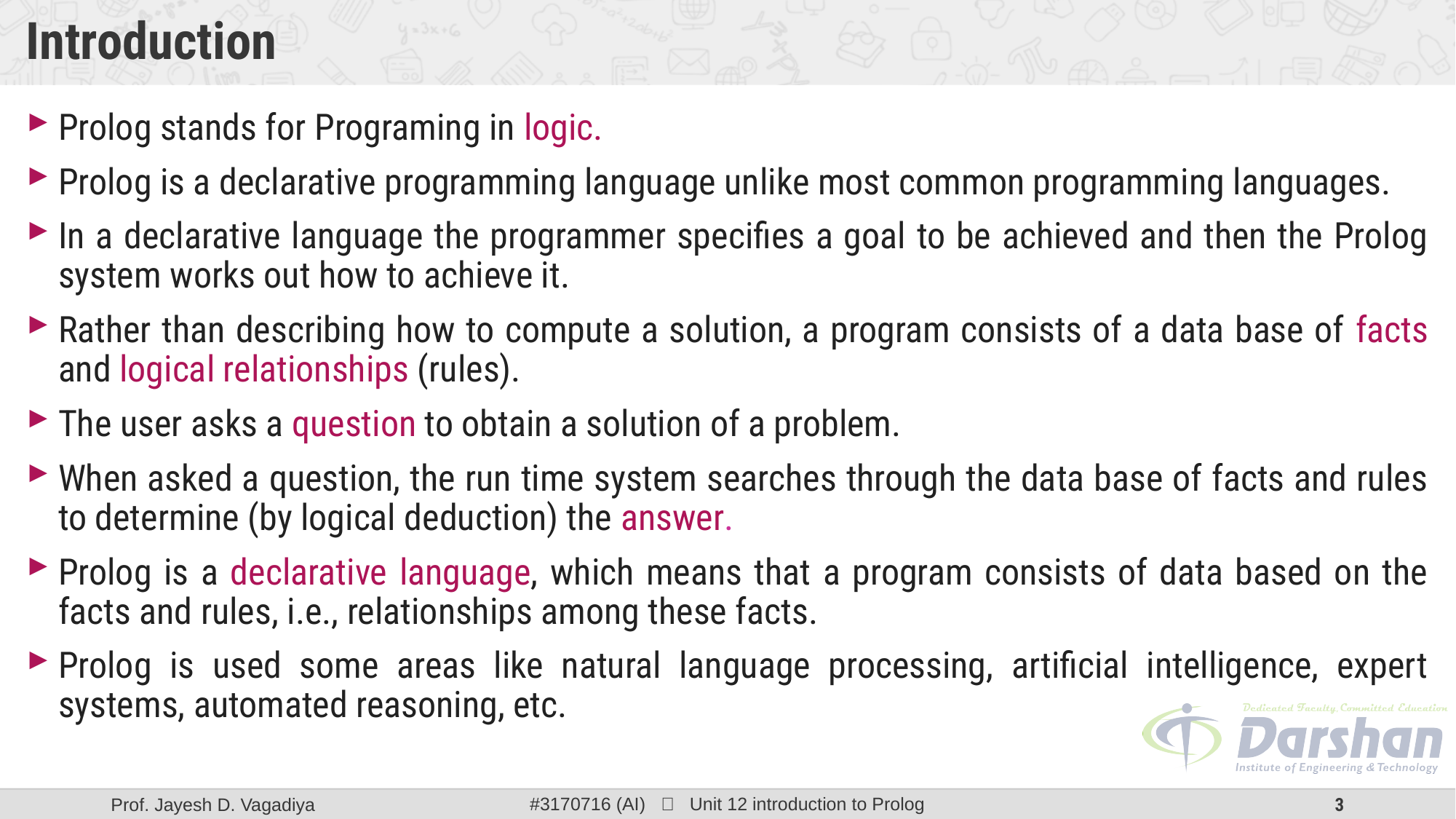

# Introduction
Prolog stands for Programing in logic.
Prolog is a declarative programming language unlike most common programming languages.
In a declarative language the programmer specifies a goal to be achieved and then the Prolog system works out how to achieve it.
Rather than describing how to compute a solution, a program consists of a data base of facts and logical relationships (rules).
The user asks a question to obtain a solution of a problem.
When asked a question, the run time system searches through the data base of facts and rules to determine (by logical deduction) the answer.
Prolog is a declarative language, which means that a program consists of data based on the facts and rules, i.e., relationships among these facts.
Prolog is used some areas like natural language processing, artificial intelligence, expert systems, automated reasoning, etc.